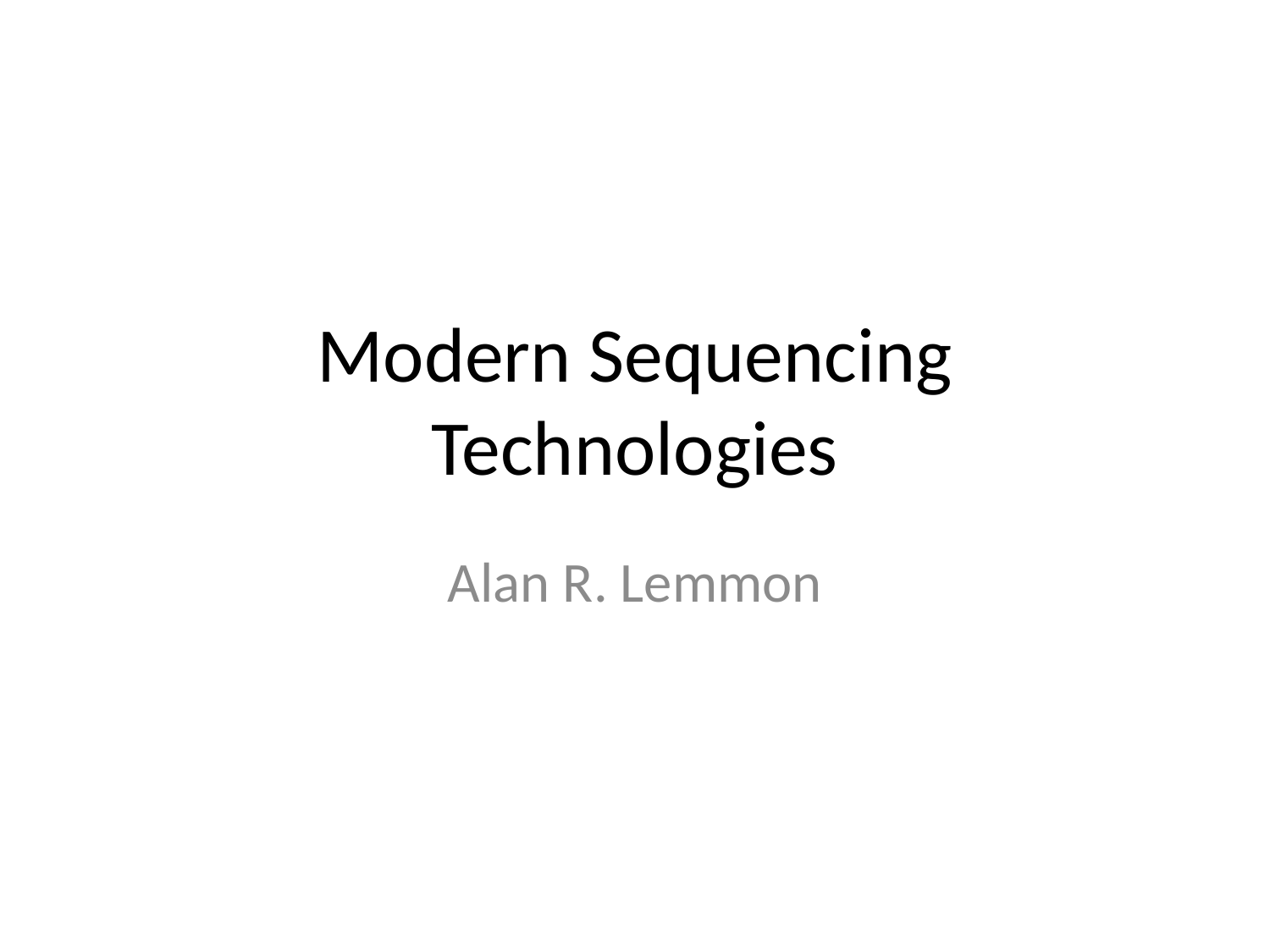

# Modern Sequencing Technologies
Alan R. Lemmon